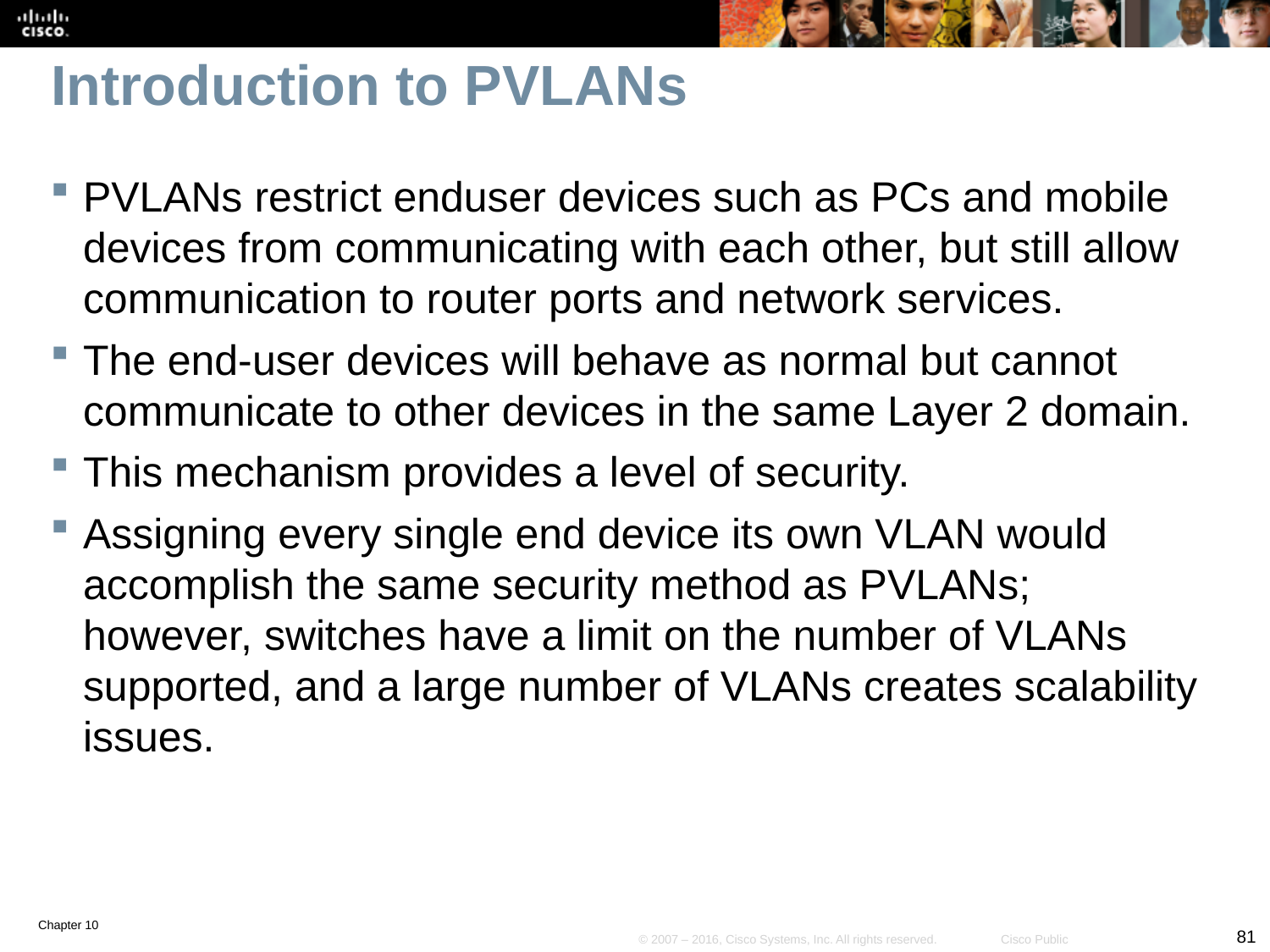

# Introduction to PVLANs
PVLANs restrict enduser devices such as PCs and mobile devices from communicating with each other, but still allow communication to router ports and network services.
The end-user devices will behave as normal but cannot communicate to other devices in the same Layer 2 domain.
This mechanism provides a level of security.
Assigning every single end device its own VLAN would accomplish the same security method as PVLANs; however, switches have a limit on the number of VLANs supported, and a large number of VLANs creates scalability issues.